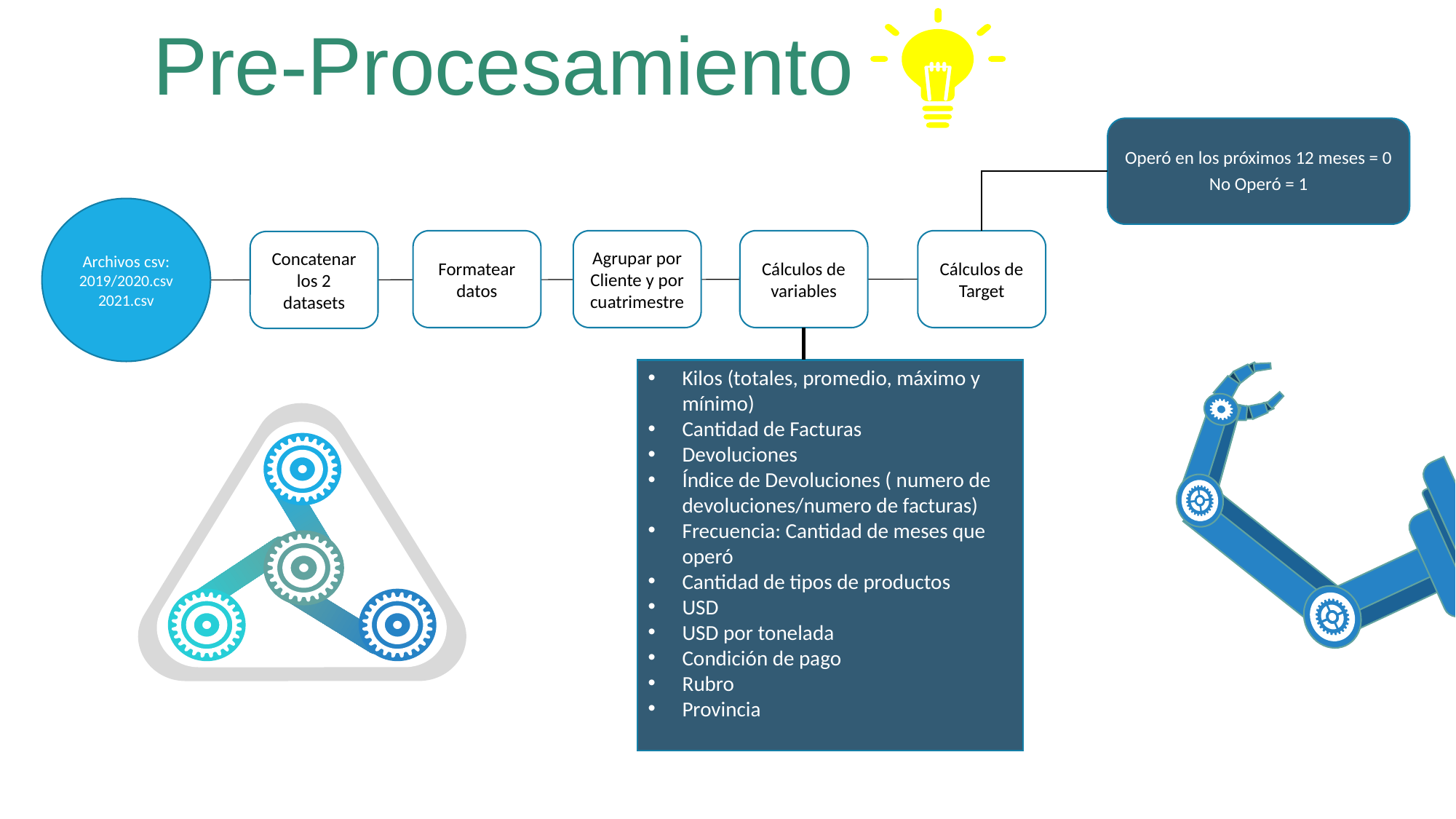

Pre-Procesamiento
Operó en los próximos 12 meses = 0
No Operó = 1
Archivos csv:
2019/2020.csv
2021.csv
Cálculos de Target
Cálculos de variables
Agrupar por Cliente y por cuatrimestre
Formatear datos
Concatenar los 2 datasets
Kilos (totales, promedio, máximo y mínimo)
Cantidad de Facturas
Devoluciones
Índice de Devoluciones ( numero de devoluciones/numero de facturas)
Frecuencia: Cantidad de meses que operó
Cantidad de tipos de productos
USD
USD por tonelada
Condición de pago
Rubro
Provincia